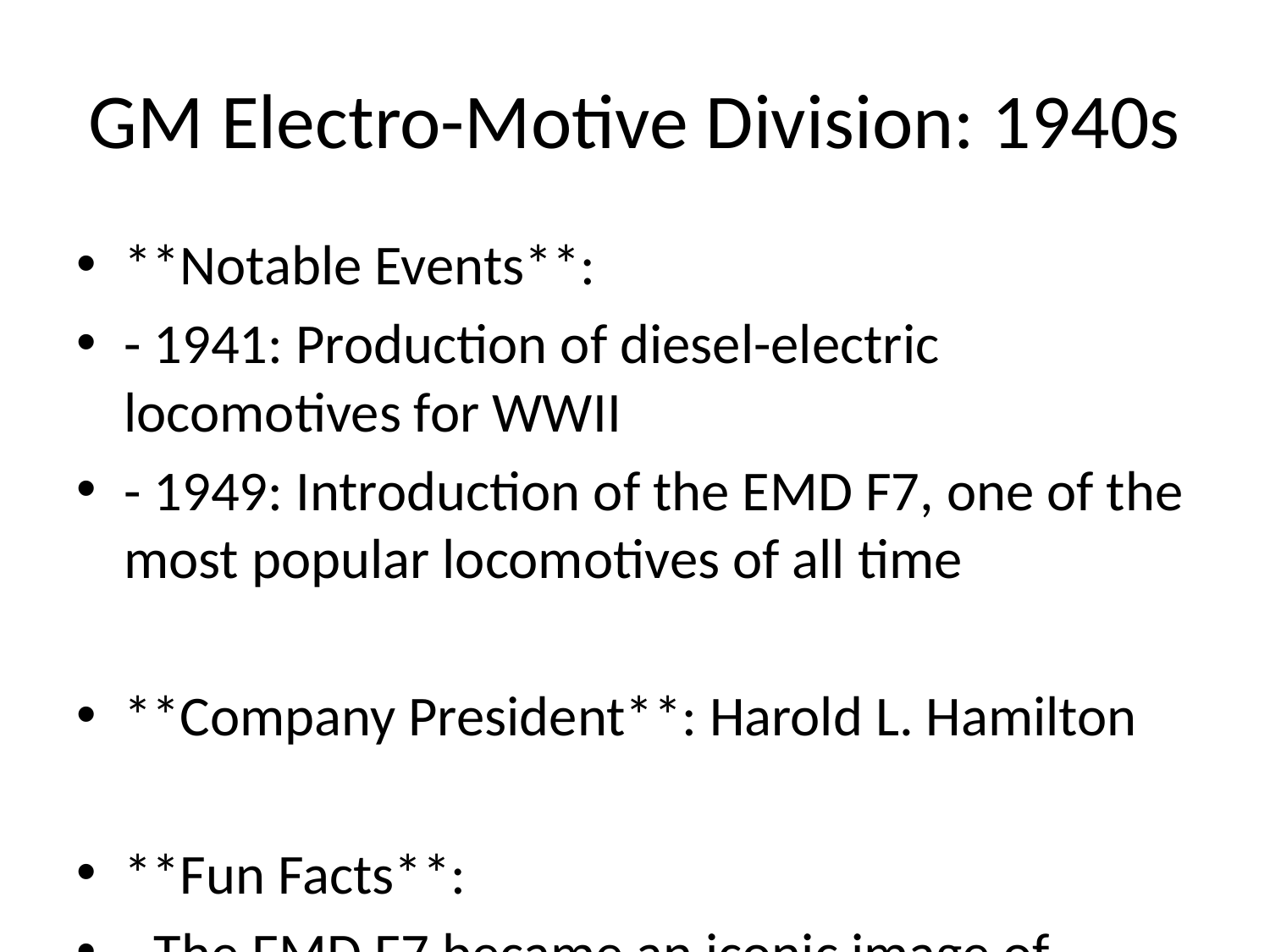

# GM Electro-Motive Division: 1940s
**Notable Events**:
- 1941: Production of diesel-electric locomotives for WWII
- 1949: Introduction of the EMD F7, one of the most popular locomotives of all time

**Company President**: Harold L. Hamilton

**Fun Facts**:
- The EMD F7 became an iconic image of American railroading.